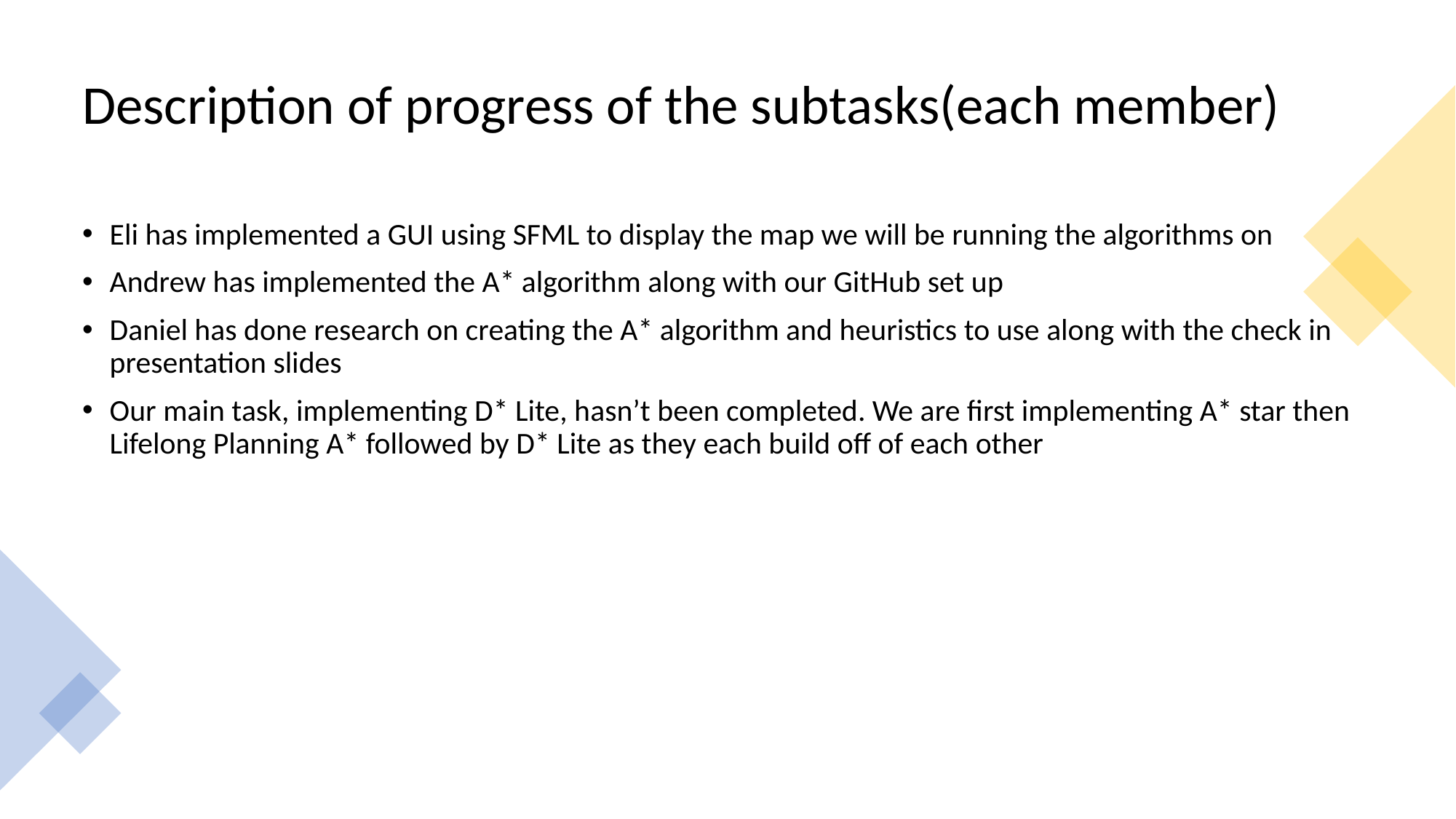

# Description of progress of the subtasks(each member)

Eli has implemented a GUI using SFML to display the map we will be running the algorithms on
Andrew has implemented the A* algorithm along with our GitHub set up
Daniel has done research on creating the A* algorithm and heuristics to use along with the check in presentation slides
Our main task, implementing D* Lite, hasn’t been completed. We are first implementing A* star then Lifelong Planning A* followed by D* Lite as they each build off of each other